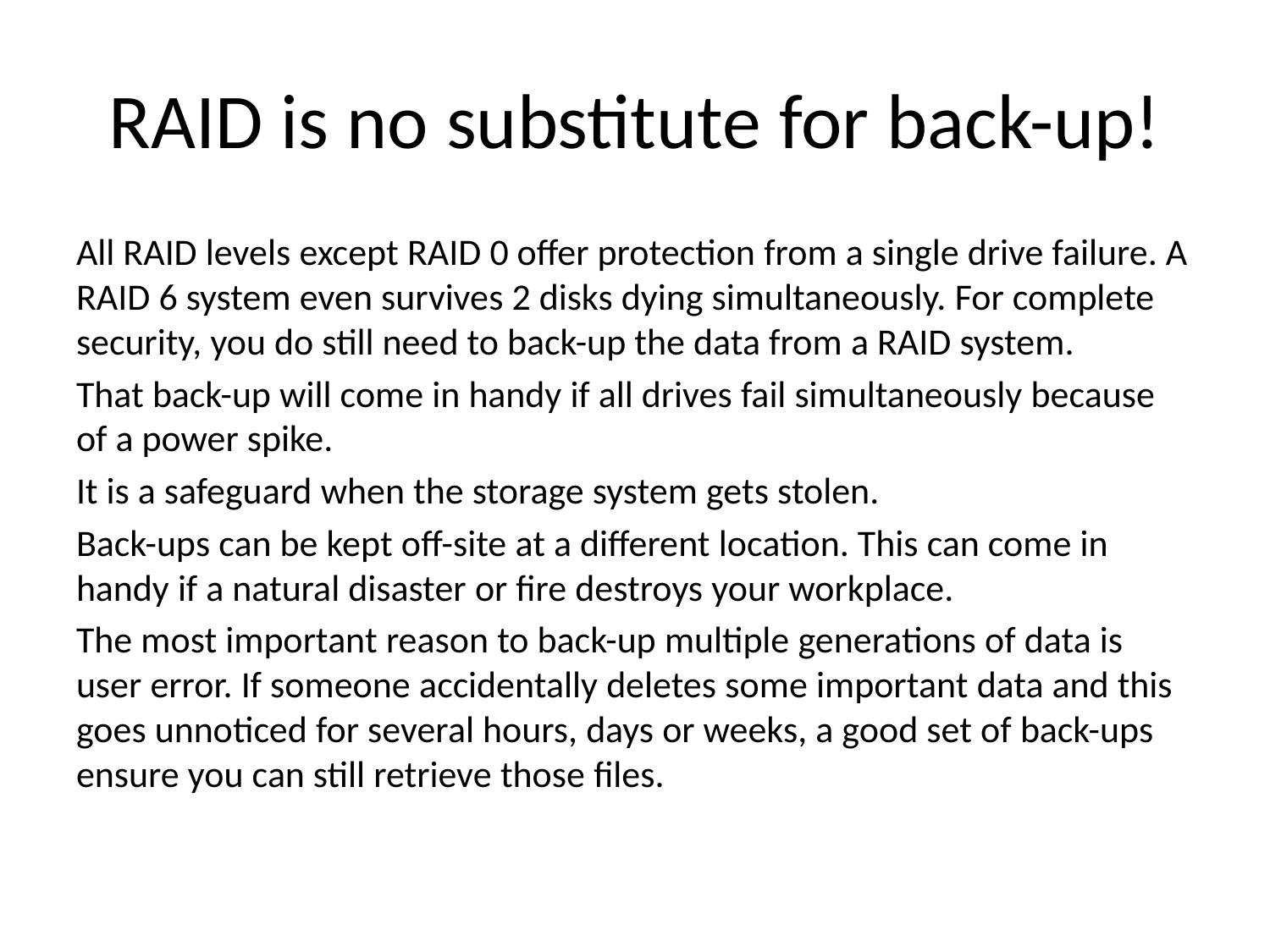

# RAID is no substitute for back-up!
All RAID levels except RAID 0 offer protection from a single drive failure. A RAID 6 system even survives 2 disks dying simultaneously. For complete security, you do still need to back-up the data from a RAID system.
That back-up will come in handy if all drives fail simultaneously because of a power spike.
It is a safeguard when the storage system gets stolen.
Back-ups can be kept off-site at a different location. This can come in handy if a natural disaster or fire destroys your workplace.
The most important reason to back-up multiple generations of data is user error. If someone accidentally deletes some important data and this goes unnoticed for several hours, days or weeks, a good set of back-ups ensure you can still retrieve those files.